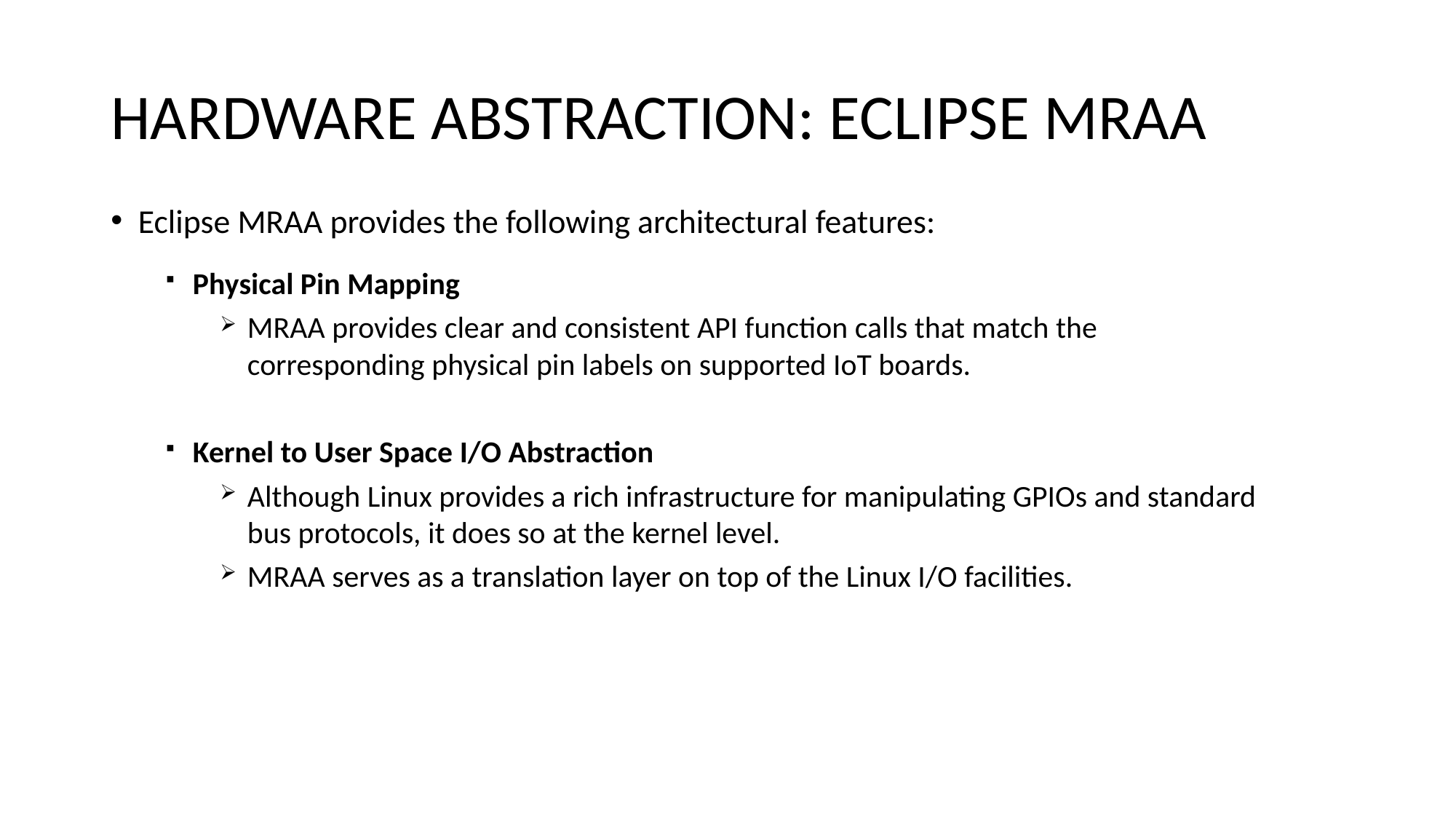

# HARDWARE ABSTRACTION: ECLIPSE MRAA
Eclipse MRAA provides the following architectural features:

Physical Pin Mapping
MRAA provides clear and consistent API function calls that match the corresponding physical pin labels on supported IoT boards.

Kernel to User Space I/O Abstraction
Although Linux provides a rich infrastructure for manipulating GPIOs and standard bus protocols, it does so at the kernel level.
MRAA serves as a translation layer on top of the Linux I/O facilities.